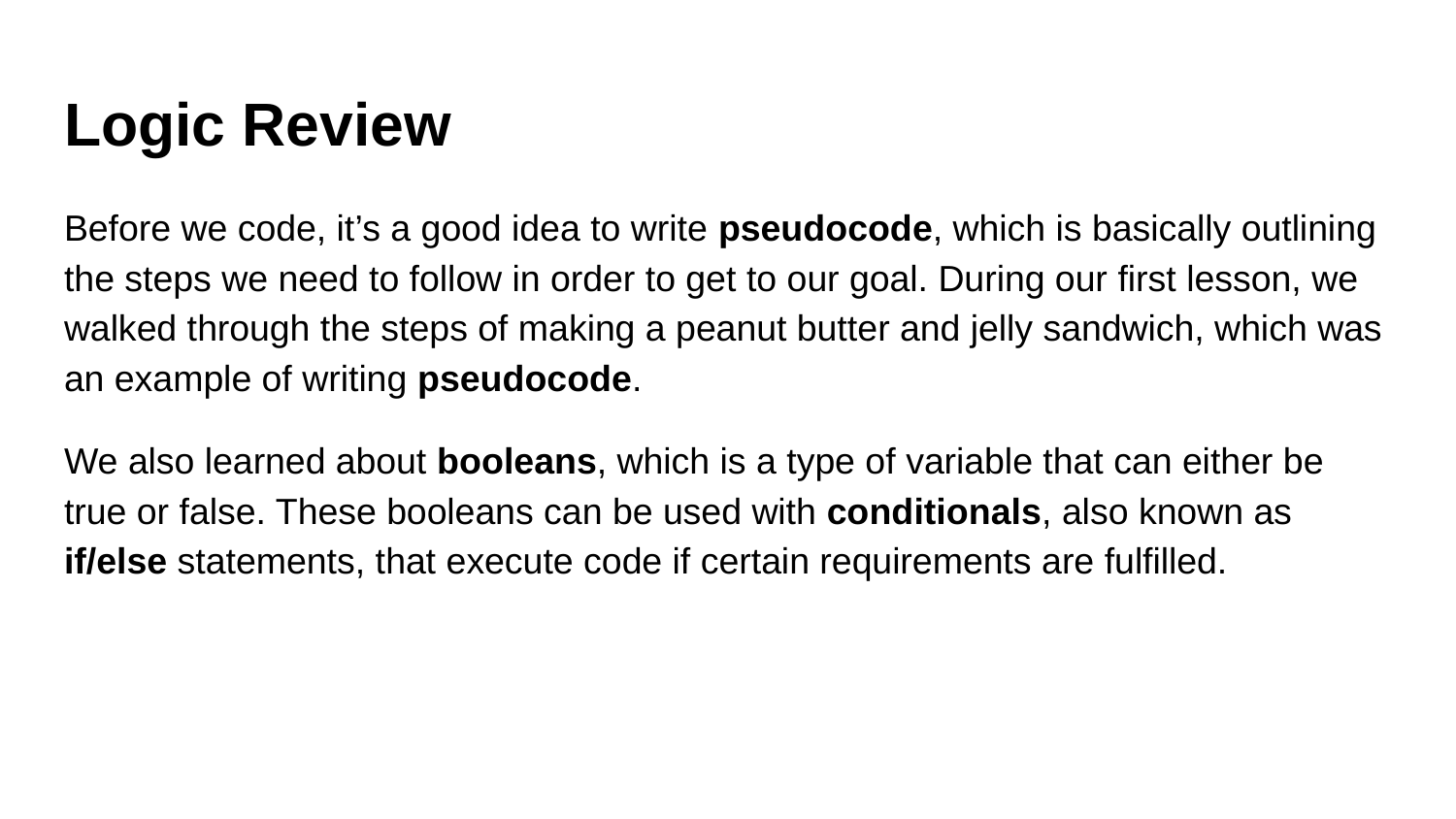

# Logic Review
Before we code, it’s a good idea to write pseudocode, which is basically outlining the steps we need to follow in order to get to our goal. During our first lesson, we walked through the steps of making a peanut butter and jelly sandwich, which was an example of writing pseudocode.
We also learned about booleans, which is a type of variable that can either be true or false. These booleans can be used with conditionals, also known as if/else statements, that execute code if certain requirements are fulfilled.